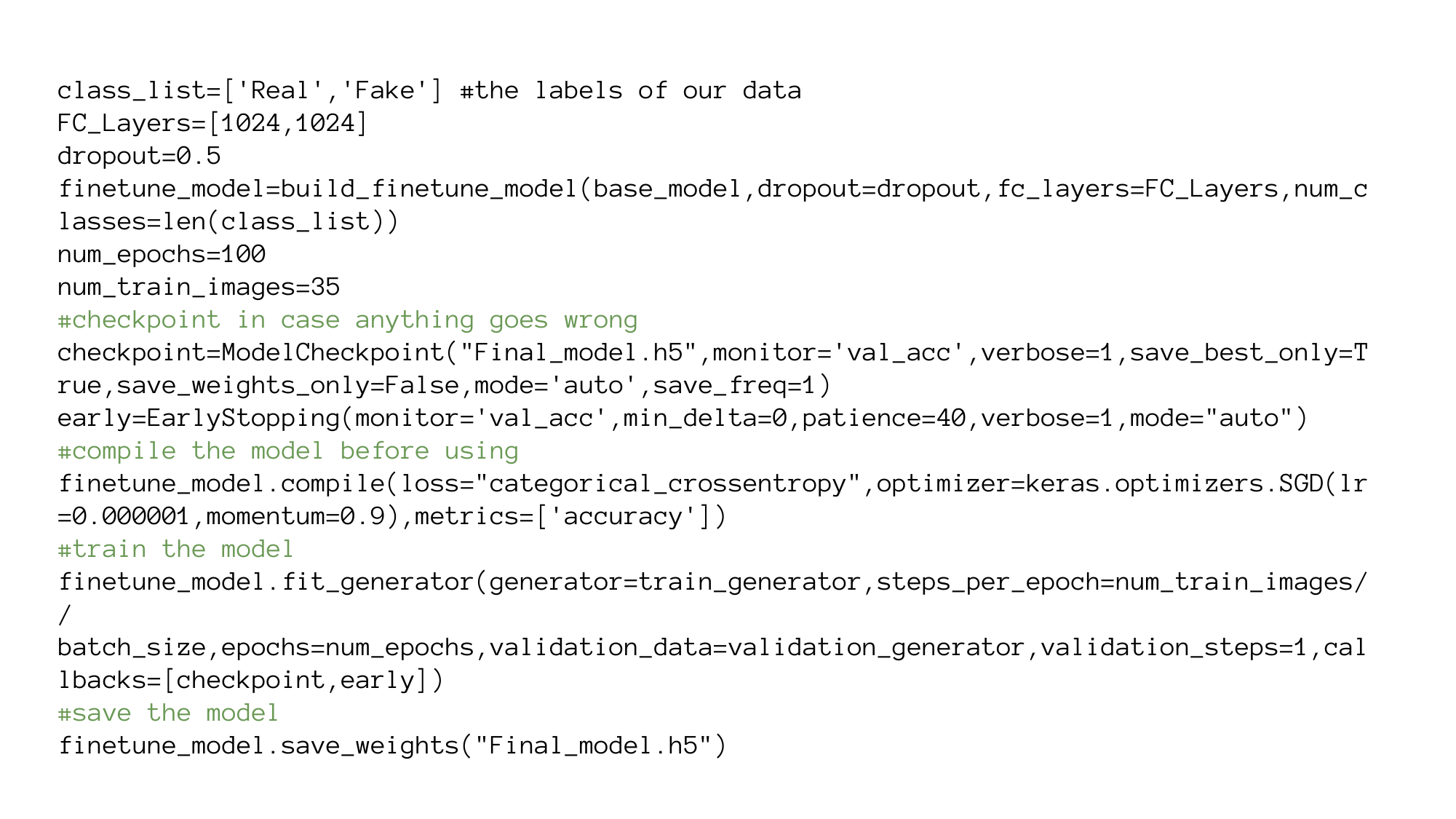

class_list=['Real','Fake'] #the labels of our data
FC_Layers=[1024,1024]
dropout=0.5
finetune_model=build_finetune_model(base_model,dropout=dropout,fc_layers=FC_Layers,num_classes=len(class_list))
num_epochs=100
num_train_images=35
#checkpoint in case anything goes wrong
checkpoint=ModelCheckpoint("Final_model.h5",monitor='val_acc',verbose=1,save_best_only=True,save_weights_only=False,mode='auto',save_freq=1)
early=EarlyStopping(monitor='val_acc',min_delta=0,patience=40,verbose=1,mode="auto")
#compile the model before using
finetune_model.compile(loss="categorical_crossentropy",optimizer=keras.optimizers.SGD(lr=0.000001,momentum=0.9),metrics=['accuracy'])
#train the model
finetune_model.fit_generator(generator=train_generator,steps_per_epoch=num_train_images//batch_size,epochs=num_epochs,validation_data=validation_generator,validation_steps=1,callbacks=[checkpoint,early])
#save the model
finetune_model.save_weights("Final_model.h5")